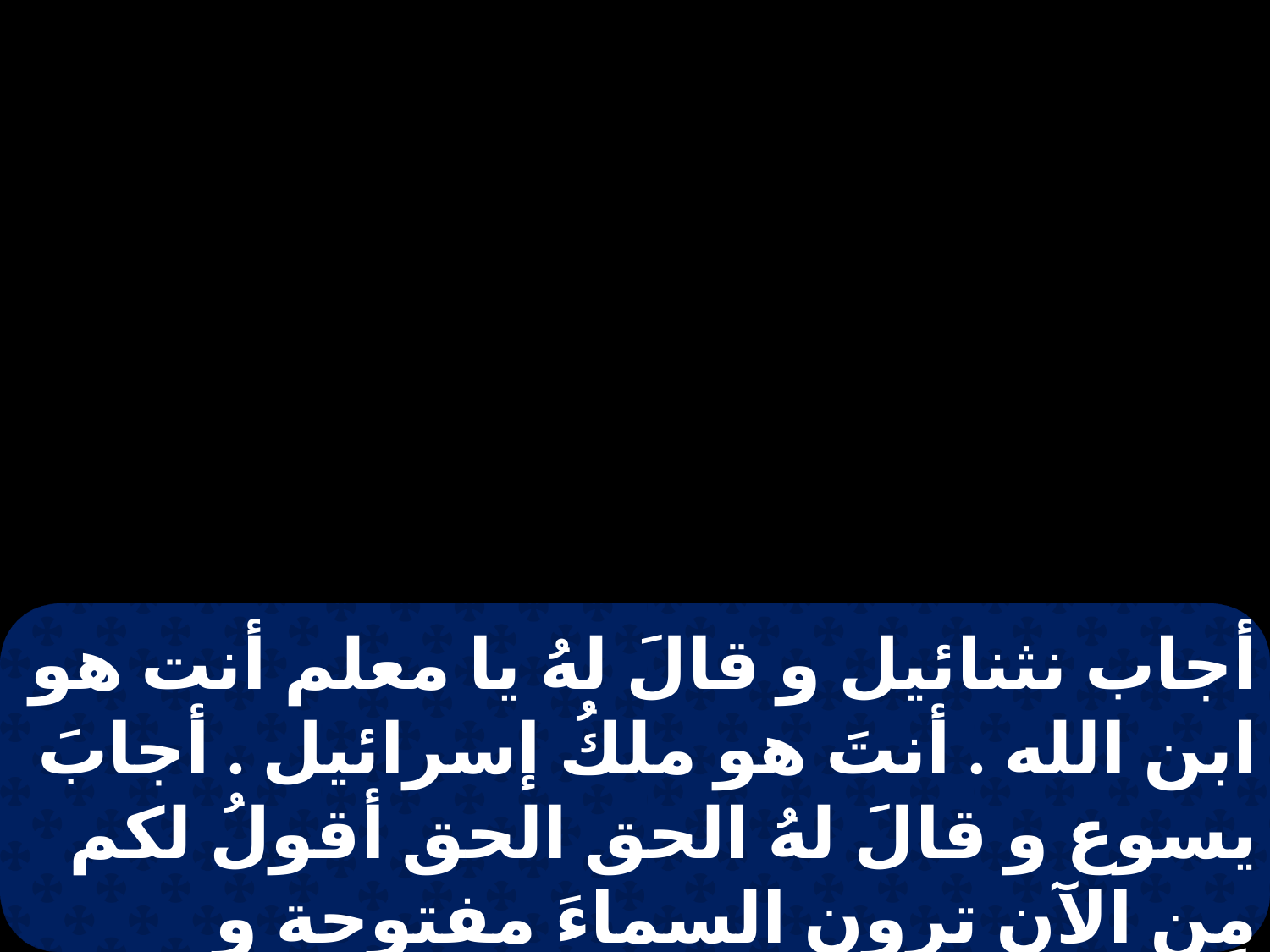

أجاب نثنائيل و قالَ لهُ يا معلم أنت هو ابن الله . أنتَ هو ملكُ إسرائيل . أجابَ يسوع و قالَ لهُ الحق الحق أقولُ لكم مِن الآن ترون السماءَ مفتوحة و ملائكة اللهِ يصعدونَ و ينزلونَ على ابن البشرِ.